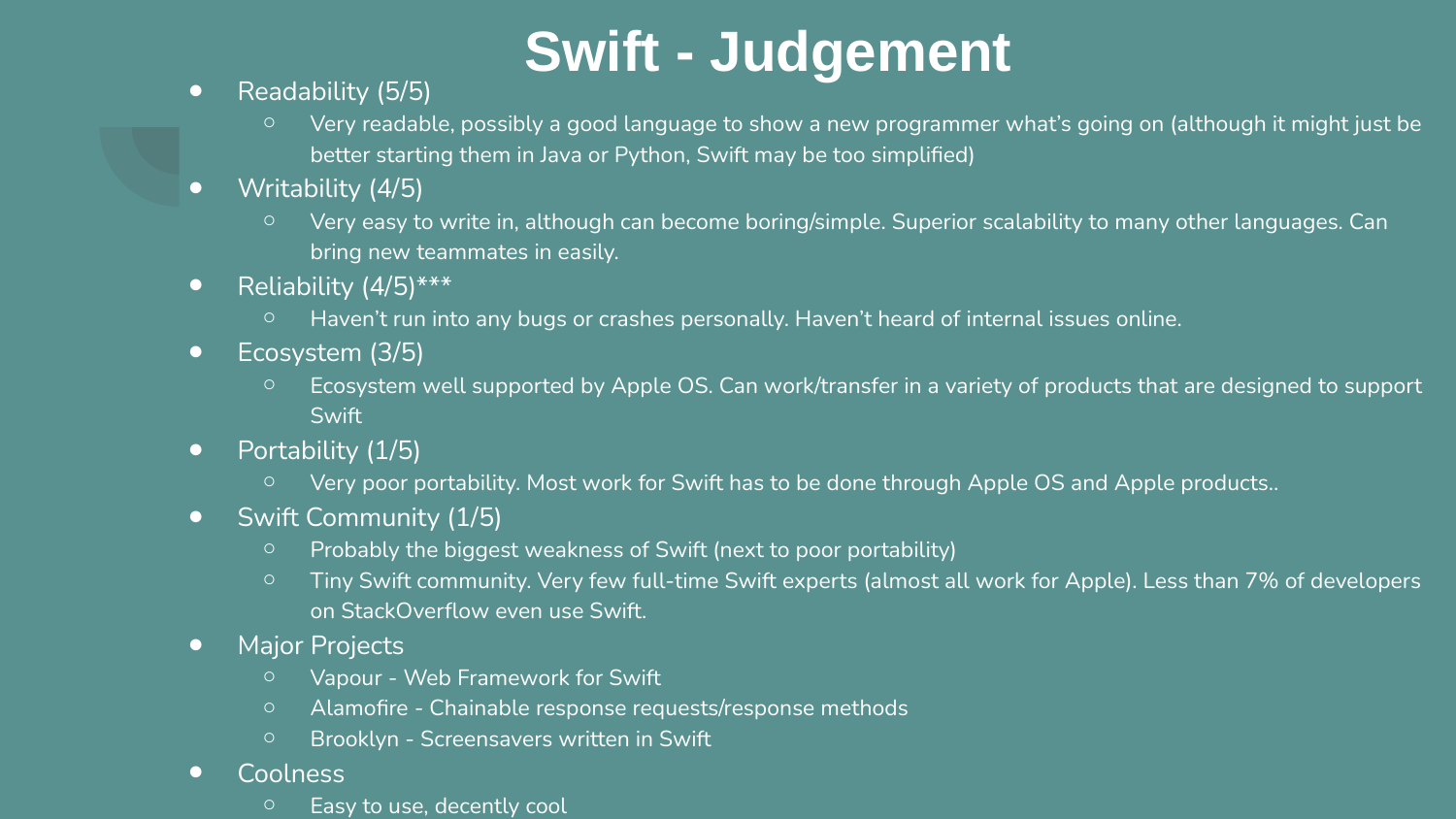

# Swift - Judgement
Readability (5/5)
Very readable, possibly a good language to show a new programmer what’s going on (although it might just be better starting them in Java or Python, Swift may be too simplified)
Writability (4/5)
Very easy to write in, although can become boring/simple. Superior scalability to many other languages. Can bring new teammates in easily.
Reliability (4/5)***
Haven’t run into any bugs or crashes personally. Haven’t heard of internal issues online.
Ecosystem (3/5)
Ecosystem well supported by Apple OS. Can work/transfer in a variety of products that are designed to support Swift
Portability (1/5)
Very poor portability. Most work for Swift has to be done through Apple OS and Apple products..
Swift Community (1/5)
Probably the biggest weakness of Swift (next to poor portability)
Tiny Swift community. Very few full-time Swift experts (almost all work for Apple). Less than 7% of developers on StackOverflow even use Swift.
Major Projects
Vapour - Web Framework for Swift
Alamofire - Chainable response requests/response methods
Brooklyn - Screensavers written in Swift
Coolness
Easy to use, decently cool